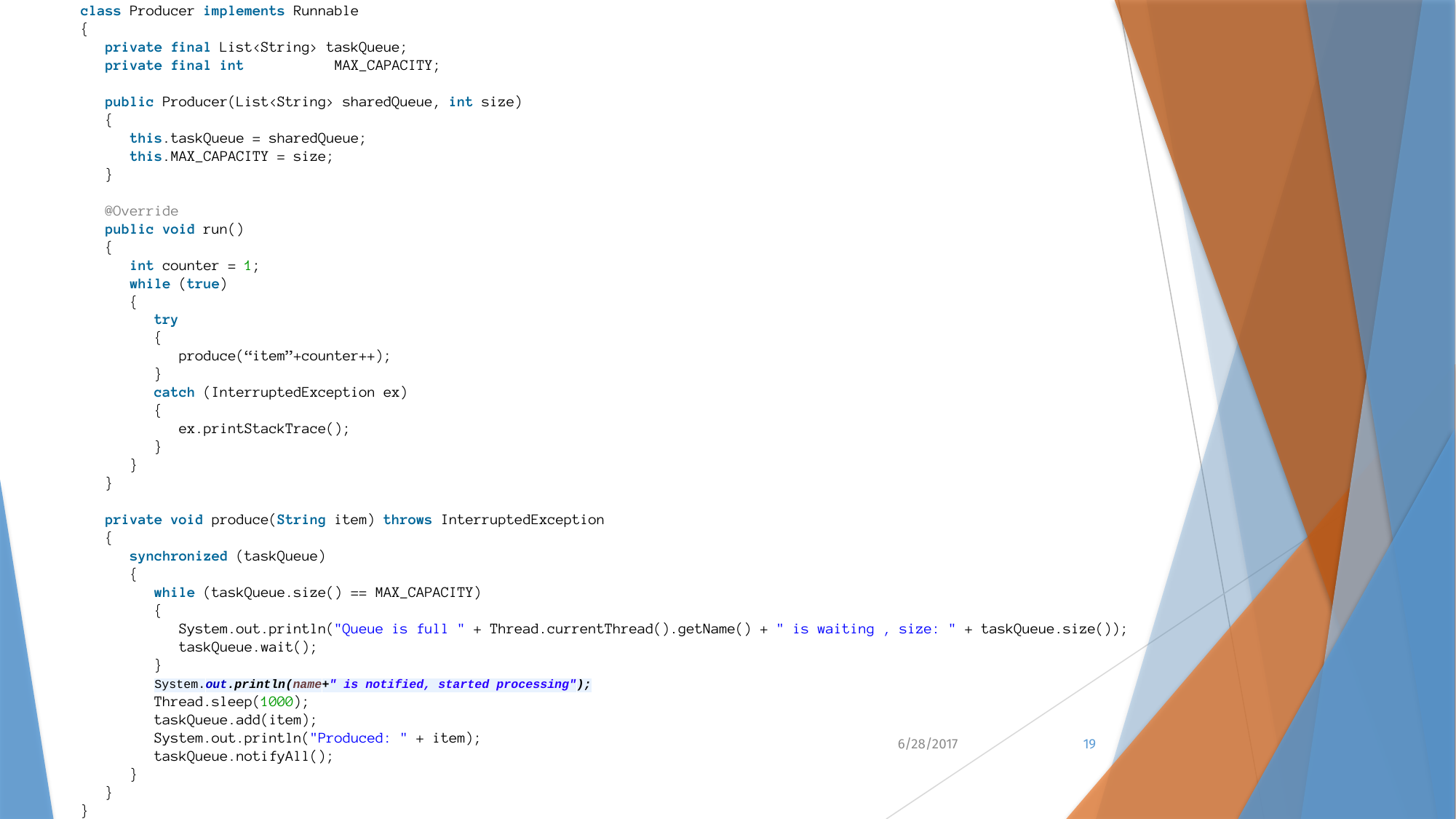

class Producer implements Runnable
{
   private final List<String> taskQueue;
   private final int           MAX_CAPACITY;

   public Producer(List<String> sharedQueue, int size)
   {
      this.taskQueue = sharedQueue;
      this.MAX_CAPACITY = size;
   }

   @Override
   public void run()
   {
      int counter = 1;
      while (true)
      {
         try
         {
            produce(“item”+counter++);
         }
         catch (InterruptedException ex)
         {
            ex.printStackTrace();
         }
      }
   }

   private void produce(String item) throws InterruptedException
   {
      synchronized (taskQueue)
      {
         while (taskQueue.size() == MAX_CAPACITY)
         {
            System.out.println("Queue is full " + Thread.currentThread().getName() + " is waiting , size: " + taskQueue.size());
            taskQueue.wait();
         }
         System.out.println(name+" is notified, started processing");
         Thread.sleep(1000);
         taskQueue.add(item);
         System.out.println("Produced: " + item);
         taskQueue.notifyAll();
      }
   }
}
6/28/2017
19